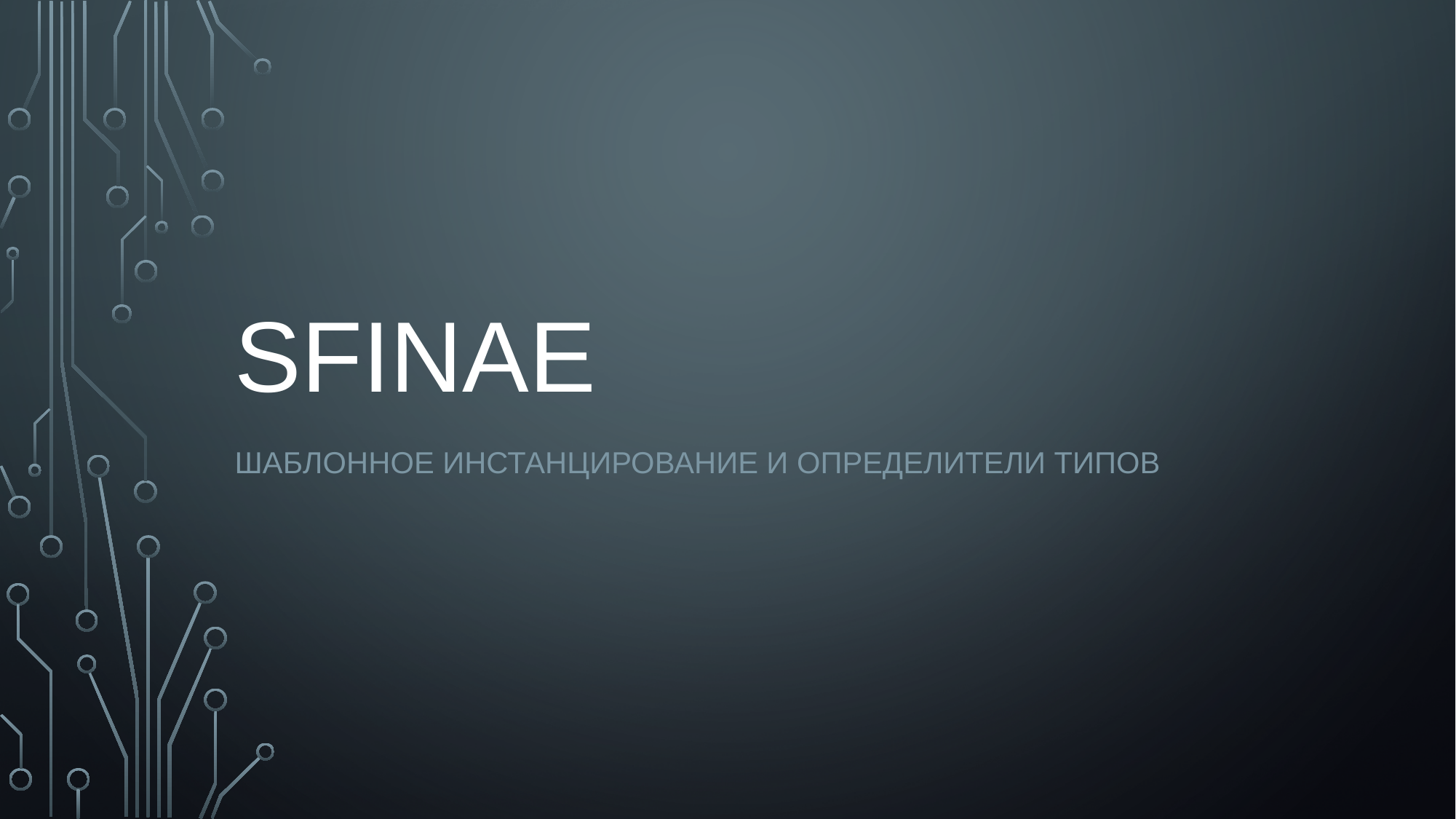

# SFINAE
Шаблонное инстанцирование и определители типов